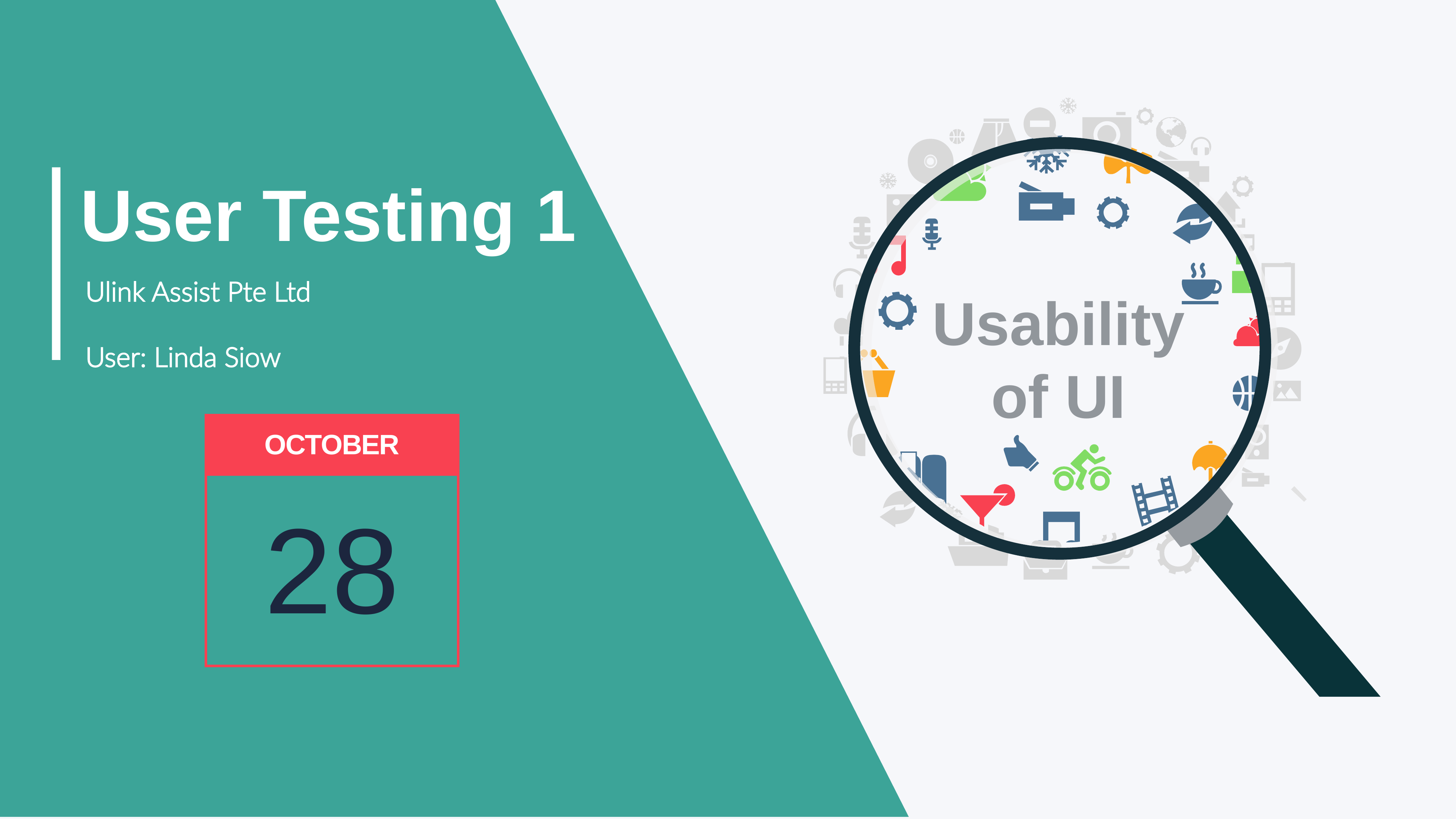

Usability of UI

User Testing 1
Ulink Assist Pte Ltd
User: Linda Siow
OCTOBER

28